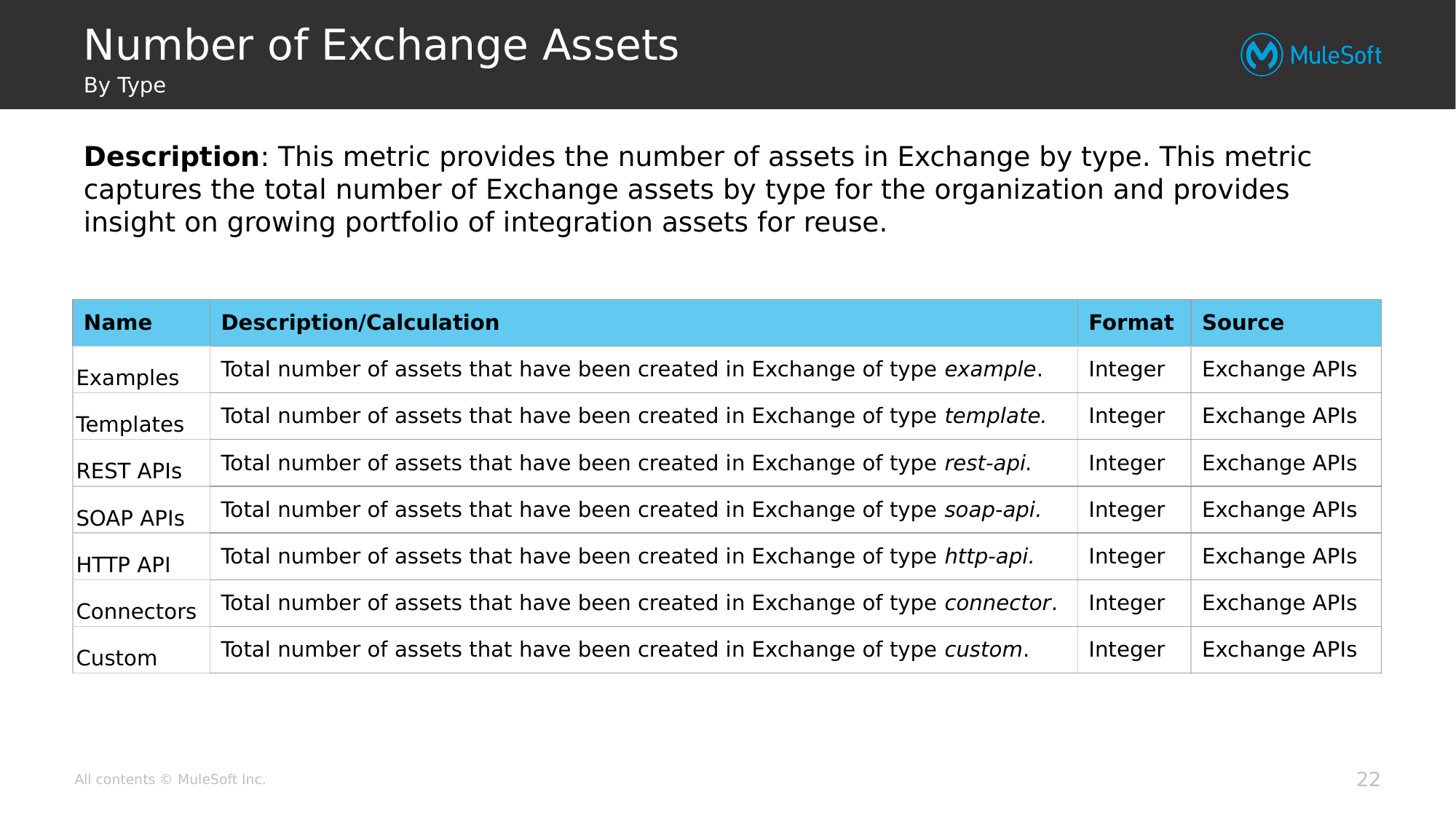

# Number of Exchange Assets
By Type
Description: This metric provides the number of assets in Exchange by type. This metric captures the total number of Exchange assets by type for the organization and provides insight on growing portfolio of integration assets for reuse.

| Name | Description/Calculation | Format | Source |
| --- | --- | --- | --- |
| Examples | Total number of assets that have been created in Exchange of type example. | Integer | Exchange APIs |
| Templates | Total number of assets that have been created in Exchange of type template. | Integer | Exchange APIs |
| REST APIs | Total number of assets that have been created in Exchange of type rest-api. | Integer | Exchange APIs |
| SOAP APIs | Total number of assets that have been created in Exchange of type soap-api. | Integer | Exchange APIs |
| HTTP API | Total number of assets that have been created in Exchange of type http-api. | Integer | Exchange APIs |
| Connectors | Total number of assets that have been created in Exchange of type connector. | Integer | Exchange APIs |
| Custom | Total number of assets that have been created in Exchange of type custom. | Integer | Exchange APIs |
22